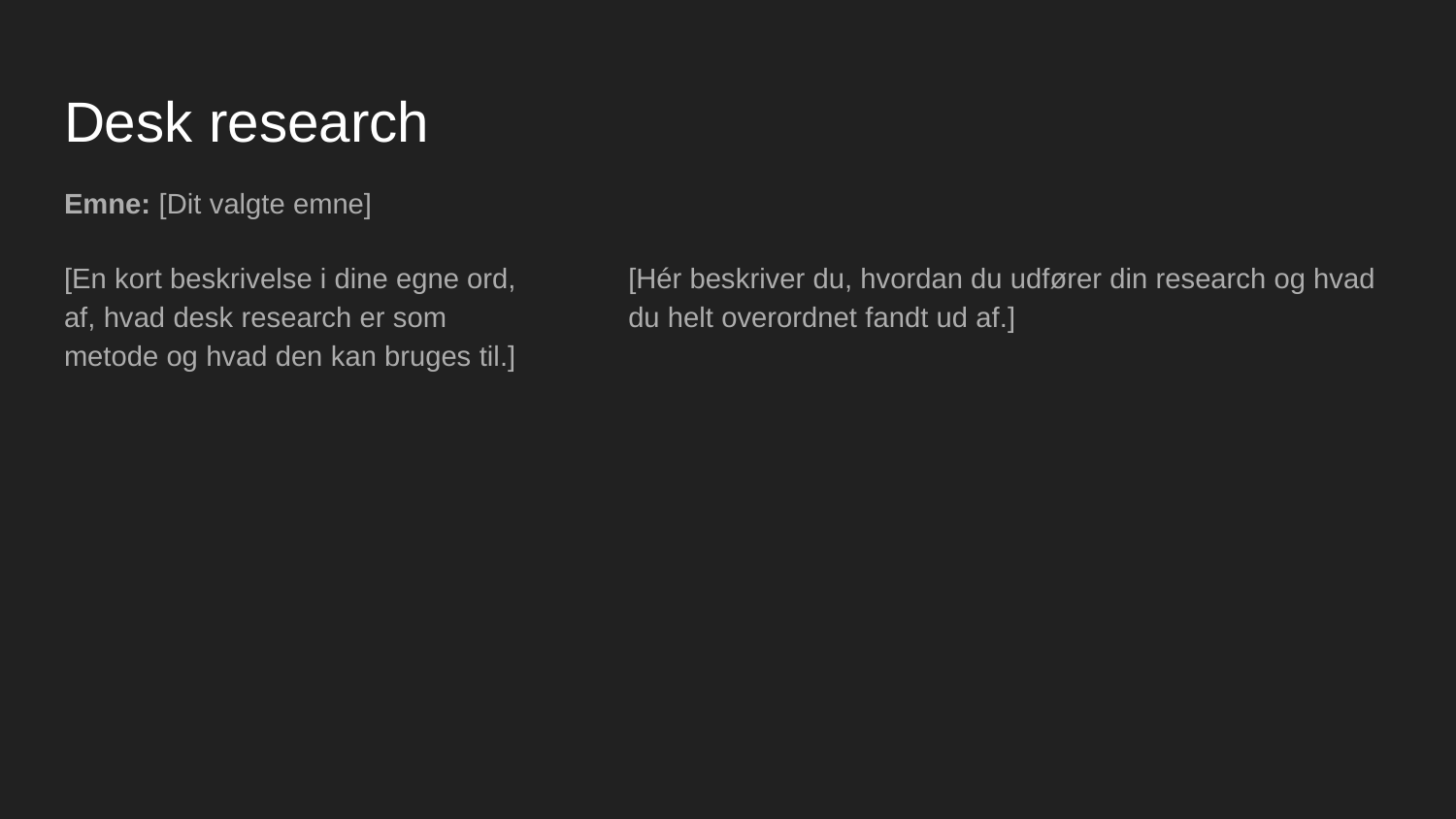

# Desk research
Emne: [Dit valgte emne]
[En kort beskrivelse i dine egne ord, af, hvad desk research er som metode og hvad den kan bruges til.]

[Hér beskriver du, hvordan du udfører din research og hvad du helt overordnet fandt ud af.]